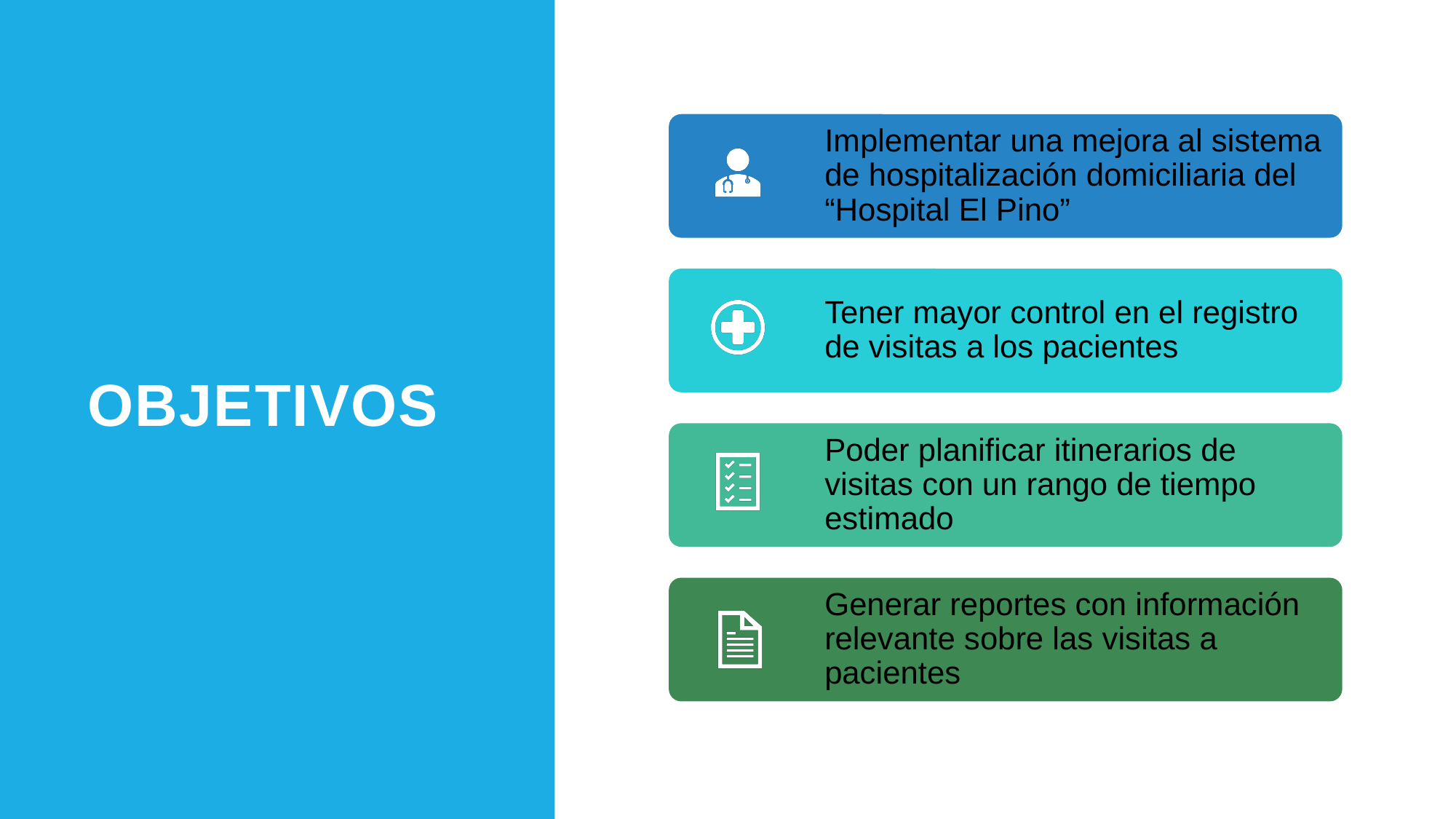

# Objetivos
Implementar una mejora al sistema de hospitalización domiciliaria del “Hospital El Pino”
Tener mayor control en el registro de visitas a los pacientes
Poder planificar itinerarios de visitas con un rango de tiempo estimado
Generar reportes con información relevante sobre las visitas a pacientes